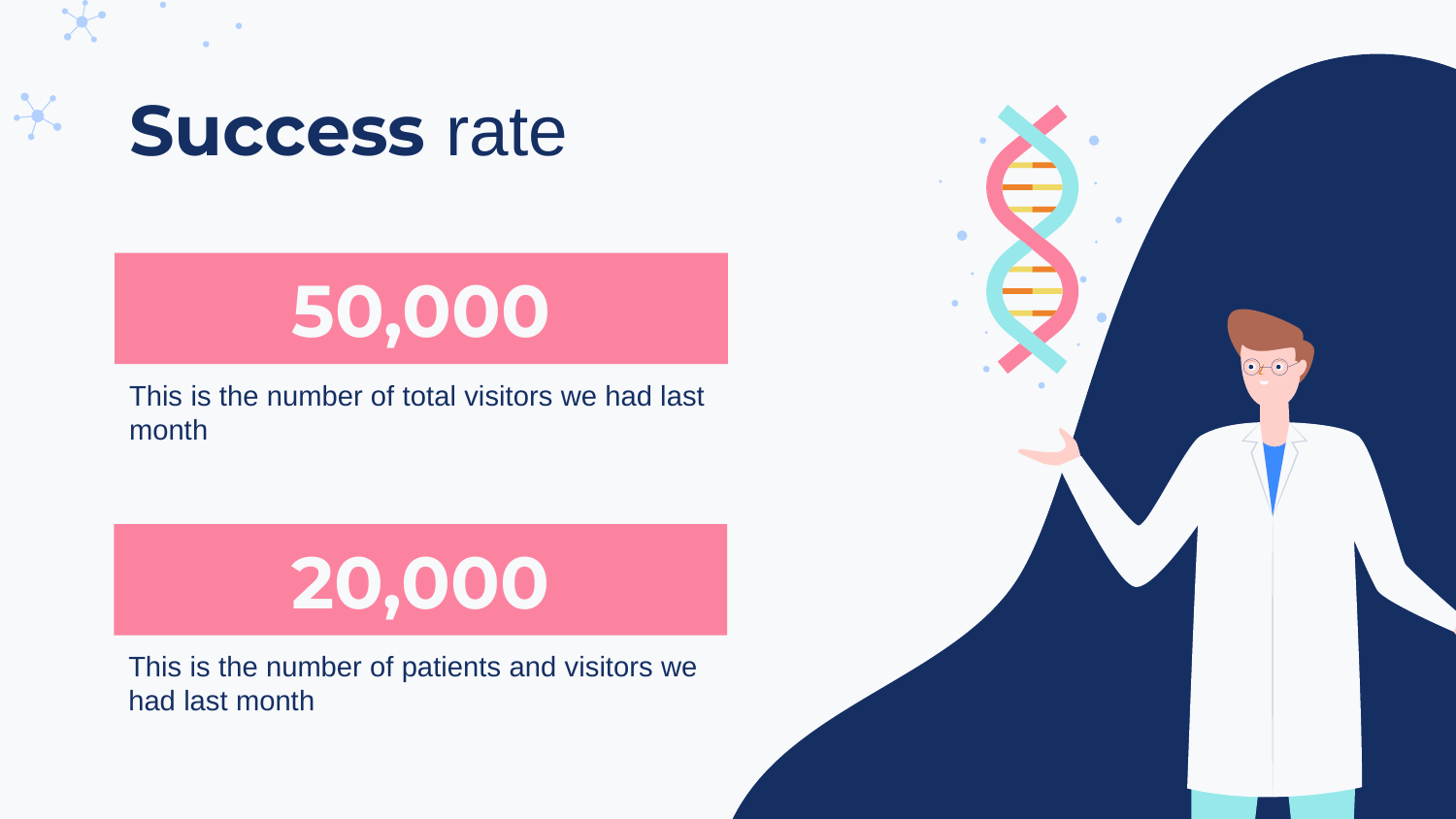

# Success rate

50,000

This is the number of total visitors we had last month
20,000
This is the number of patients and visitors we had last month